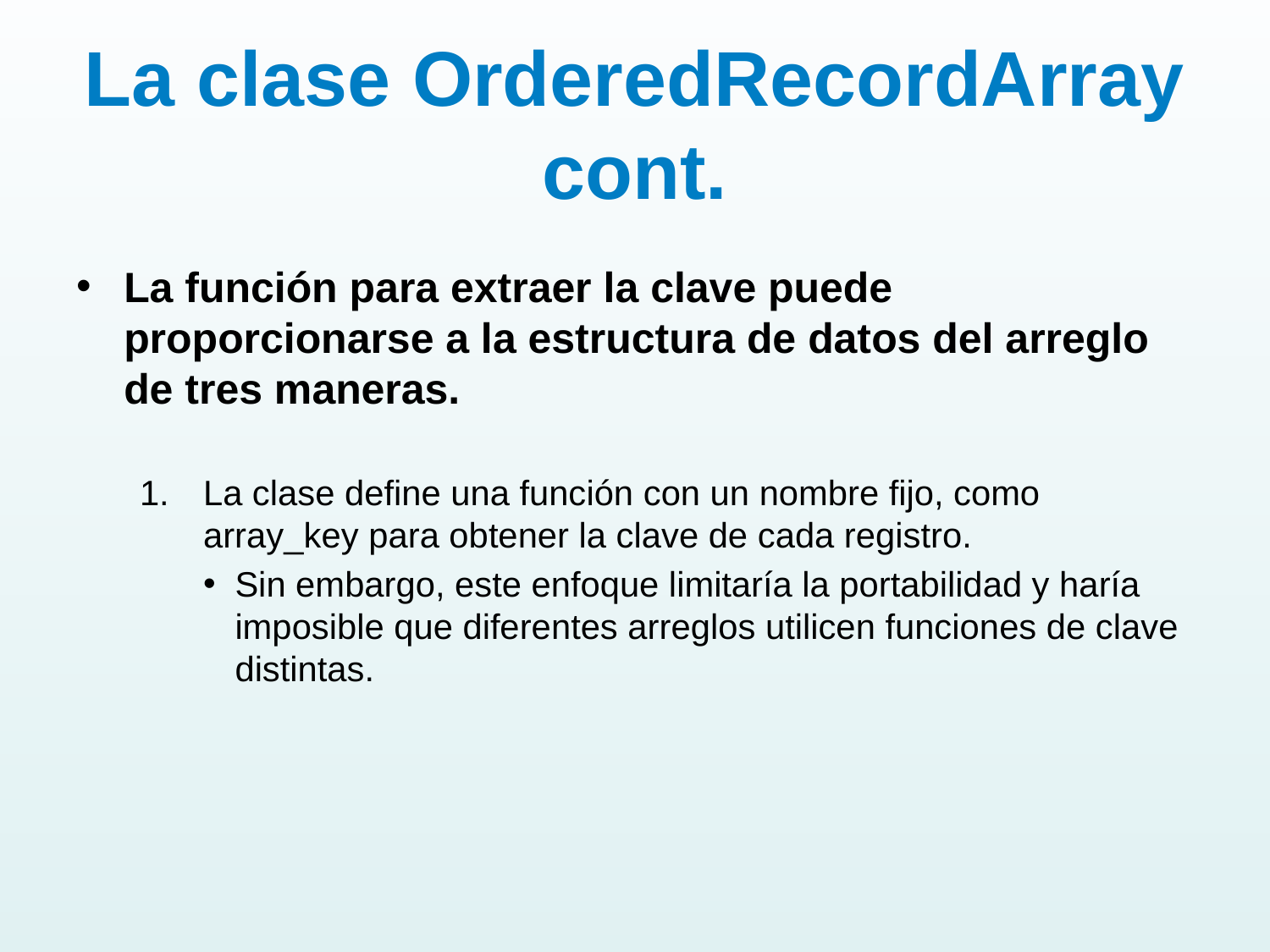

# La clase OrderedRecordArray cont.
La función para extraer la clave puede proporcionarse a la estructura de datos del arreglo de tres maneras.
La clase define una función con un nombre fijo, como array_key para obtener la clave de cada registro.
Sin embargo, este enfoque limitaría la portabilidad y haría imposible que diferentes arreglos utilicen funciones de clave distintas.